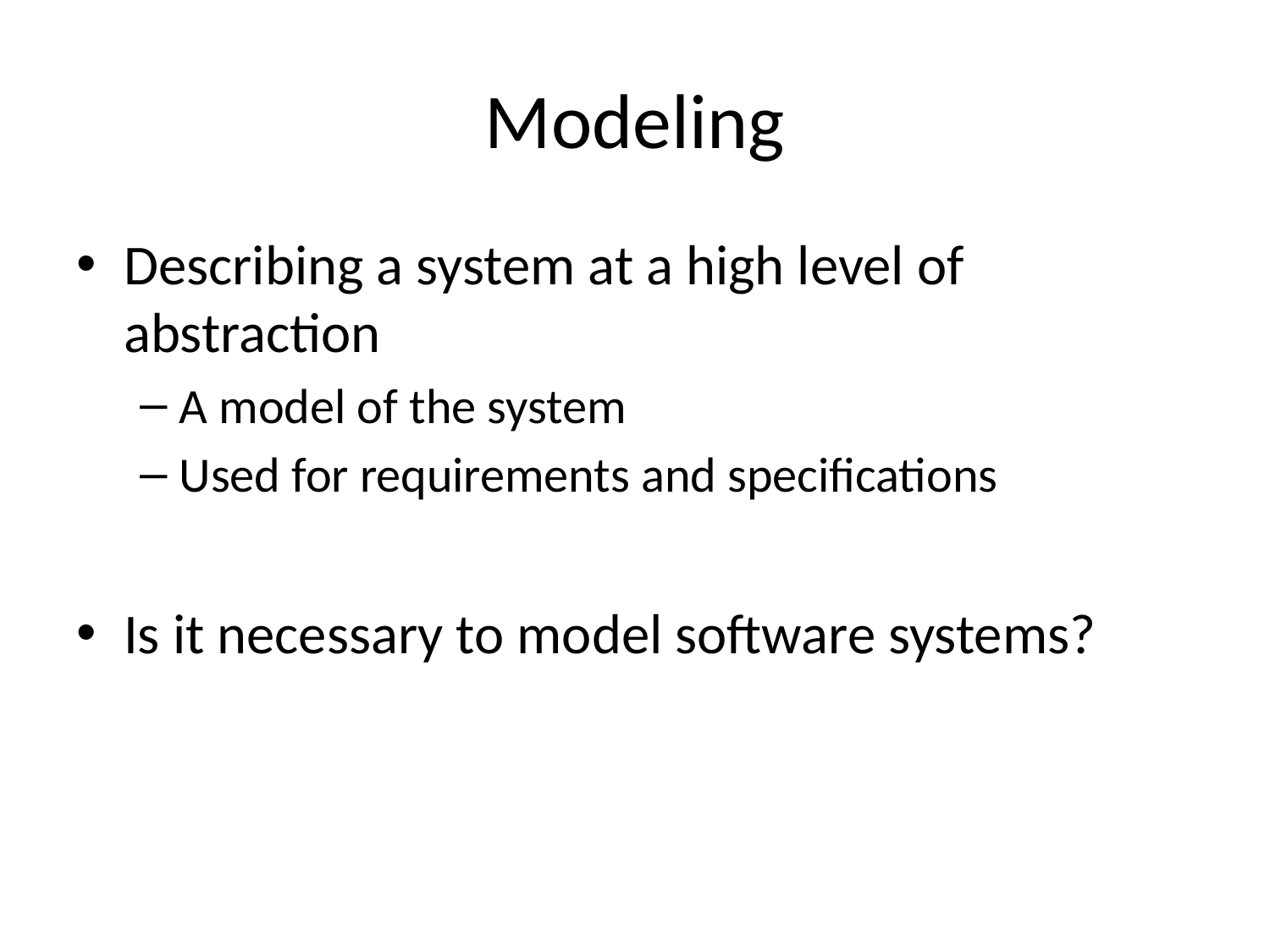

# Modeling
Describing a system at a high level of abstraction
A model of the system
Used for requirements and specifications

Is it necessary to model software systems?